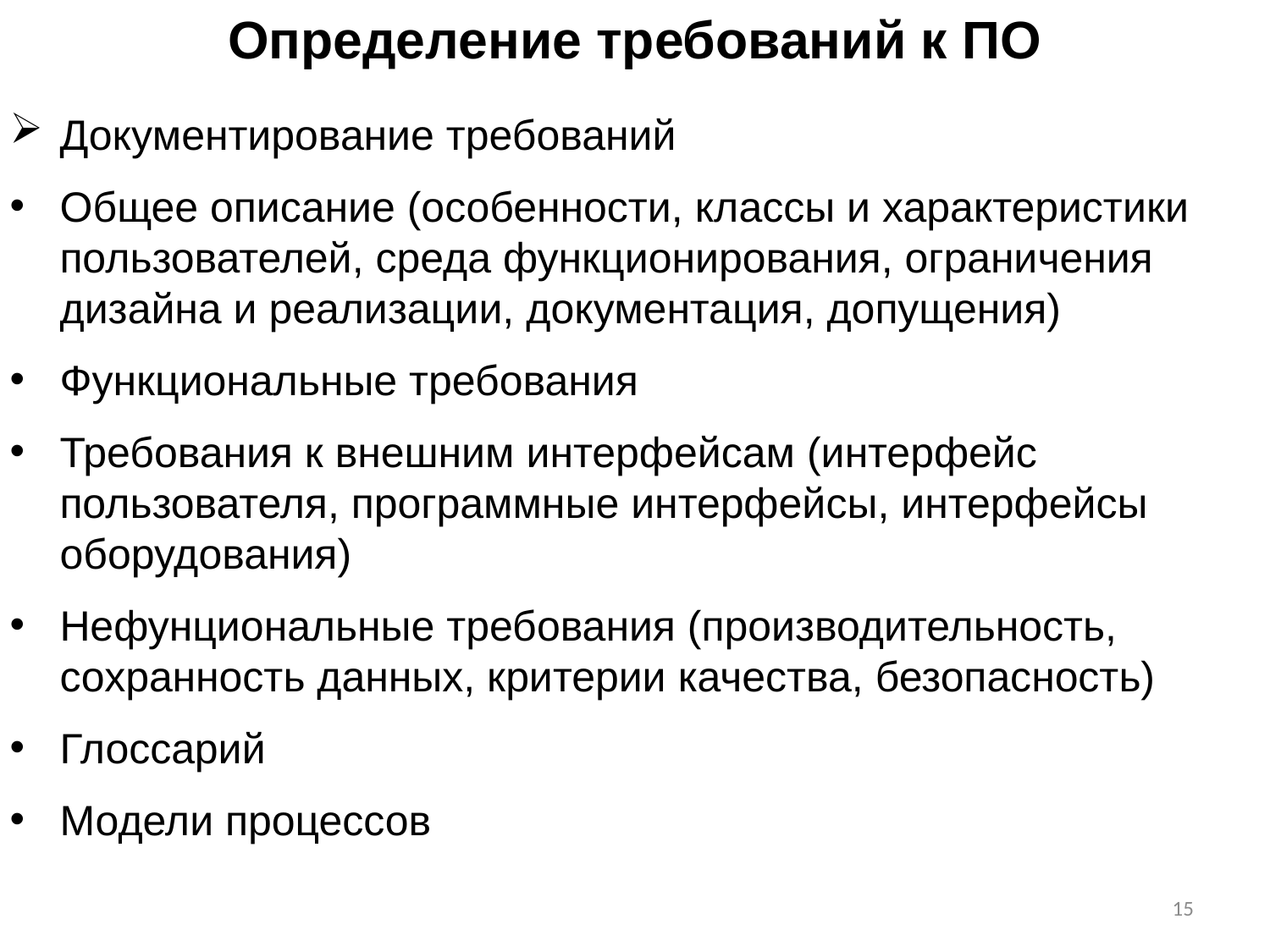

Определение требований к ПО
Документирование требований
Общее описание (особенности, классы и характеристики пользователей, среда функционирования, ограничения дизайна и реализации, документация, допущения)
Функциональные требования
Требования к внешним интерфейсам (интерфейс пользователя, программные интерфейсы, интерфейсы оборудования)
Нефунциональные требования (производительность, сохранность данных, критерии качества, безопасность)
Глоссарий
Модели процессов
15